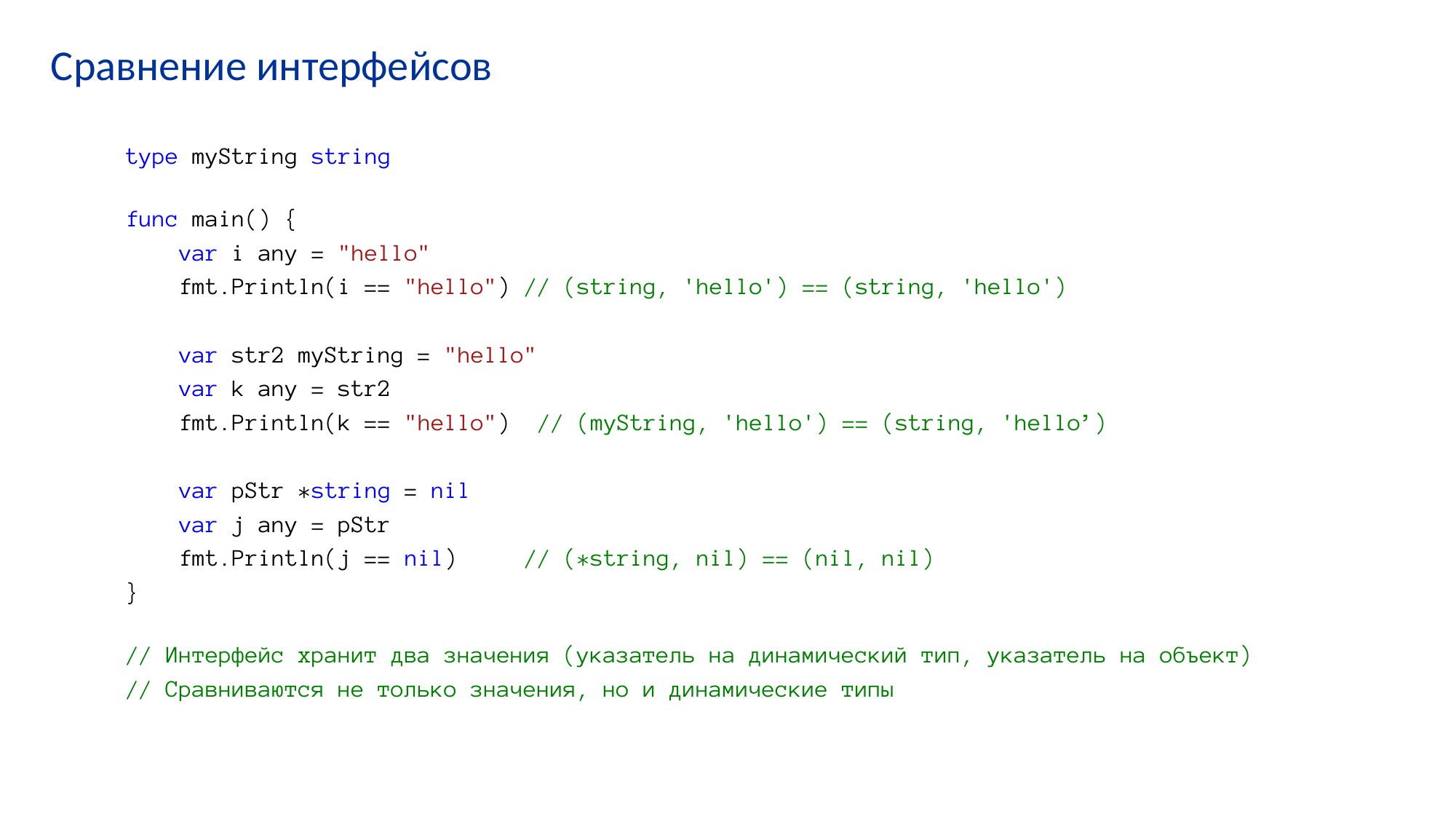

# Сравнение интерфейсов
type myString string
func main() {
    var i any = "hello"
    fmt.Println(i == "hello") // (string, 'hello') == (string, 'hello')

    var str2 myString = "hello"
    var k any = str2
    fmt.Println(k == "hello")  // (myString, 'hello') == (string, 'hello’)

    var pStr *string = nil
    var j any = pStr
    fmt.Println(j == nil)     // (*string, nil) == (nil, nil)
}
// Интерфейс хранит два значения (указатель на динамический тип, указатель на объект)
// Сравниваются не только значения, но и динамические типы